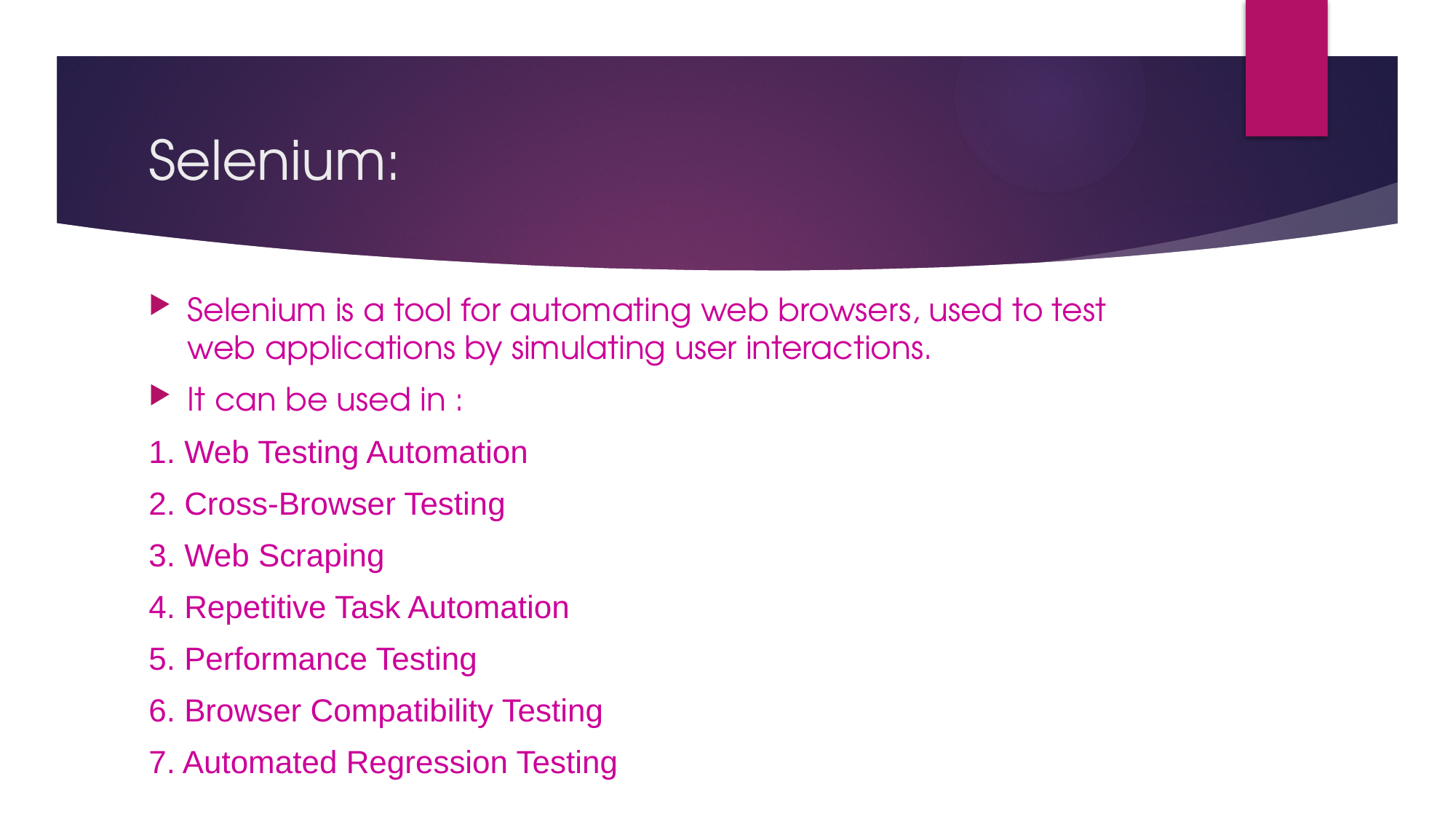

# Selenium:
Selenium is a tool for automating web browsers, used to test web applications by simulating user interactions.
It can be used in :
1. Web Testing Automation
2. Cross-Browser Testing
3. Web Scraping
4. Repetitive Task Automation
5. Performance Testing
6. Browser Compatibility Testing
7. Automated Regression Testing